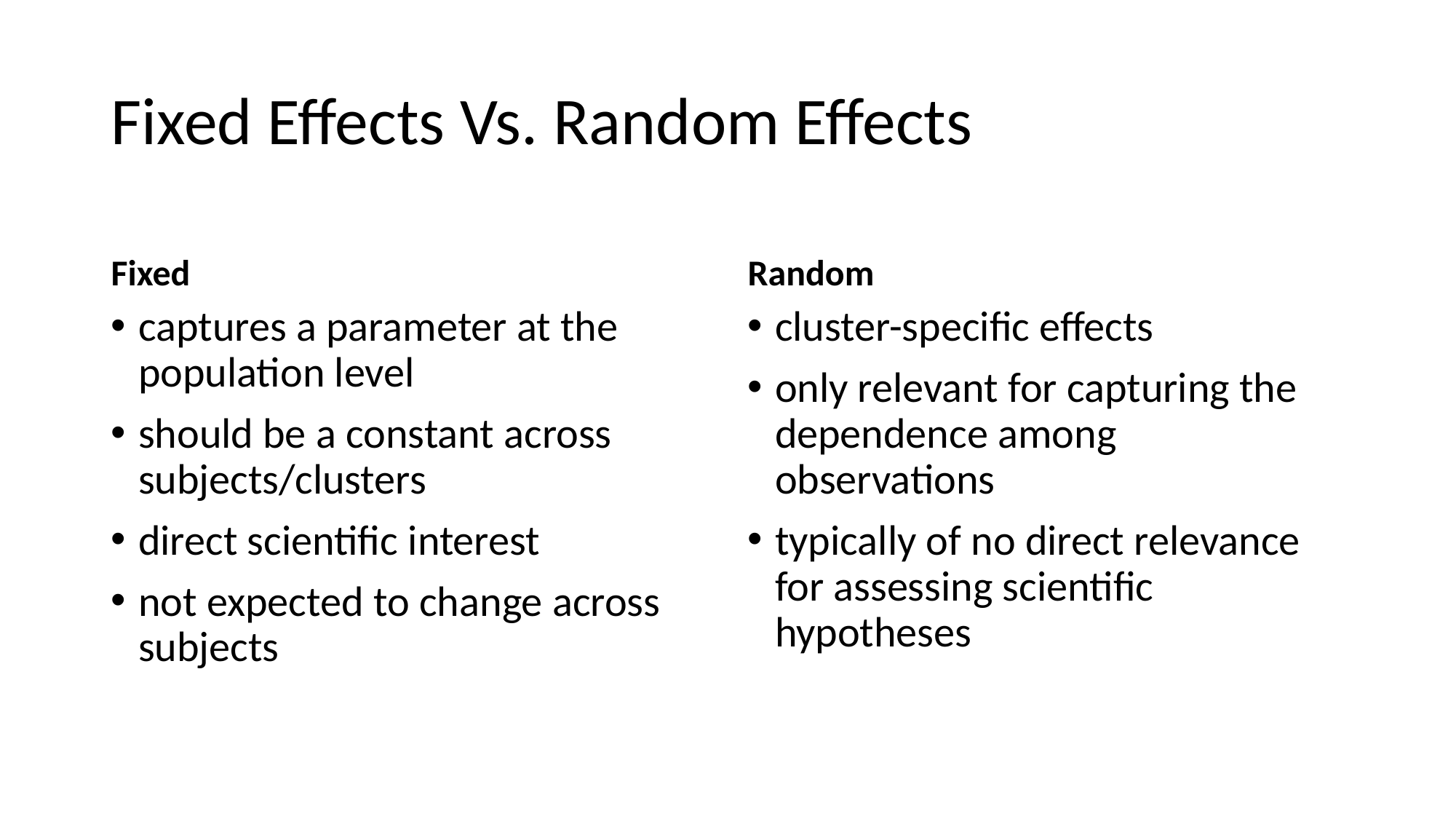

# Fixed Effects Vs. Random Effects
Fixed
Random
captures a parameter at the population level
should be a constant across subjects/clusters
direct scientific interest
not expected to change across subjects
cluster-specific effects
only relevant for capturing the dependence among observations
typically of no direct relevance for assessing scientific hypotheses